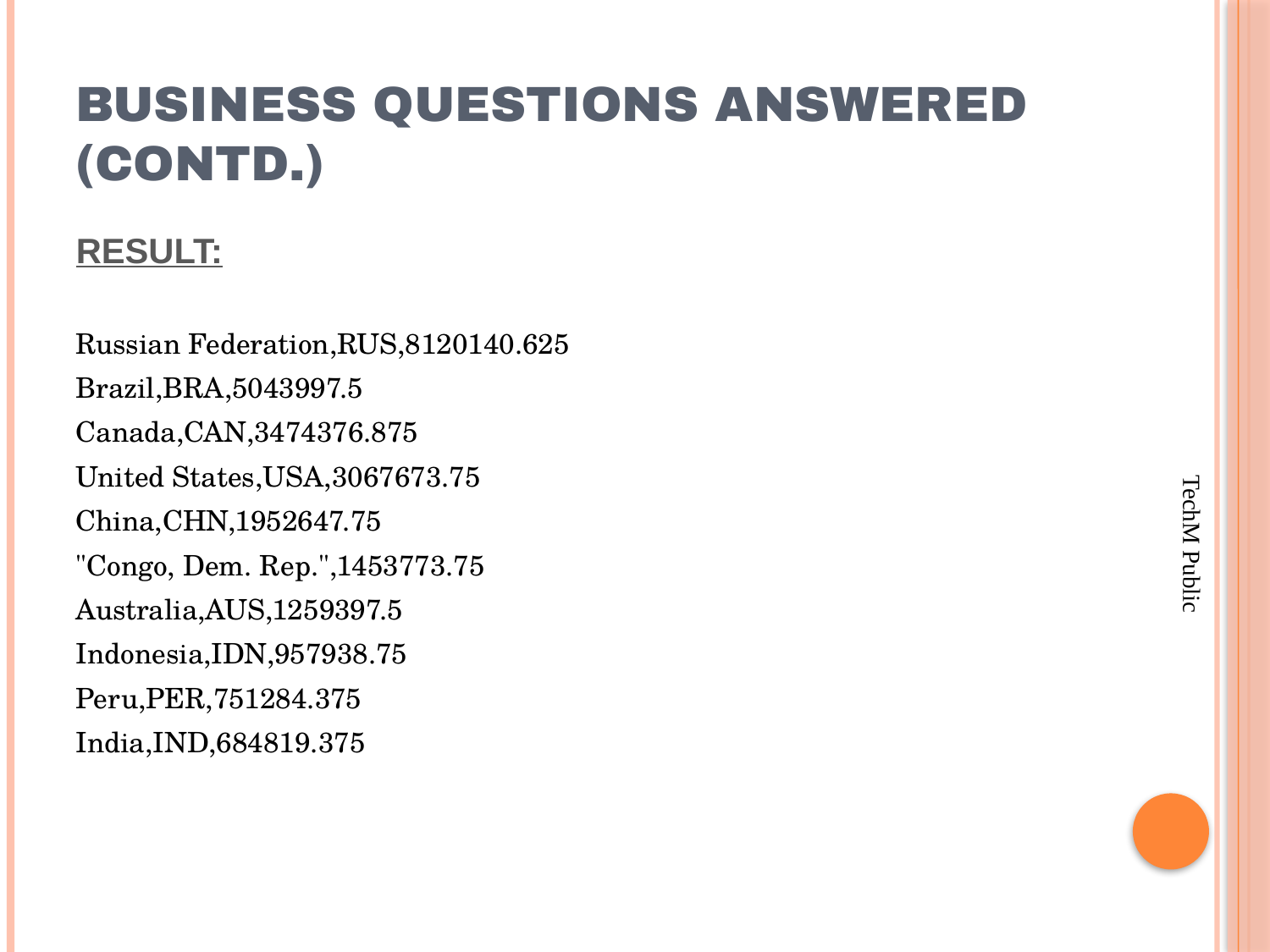

# Business Questions Answered (contd.)
RESULT:

Russian Federation,RUS,8120140.625
Brazil,BRA,5043997.5
Canada,CAN,3474376.875
United States,USA,3067673.75
China,CHN,1952647.75
"Congo, Dem. Rep.",1453773.75
Australia,AUS,1259397.5
Indonesia,IDN,957938.75
Peru,PER,751284.375
India,IND,684819.375

TechM Public